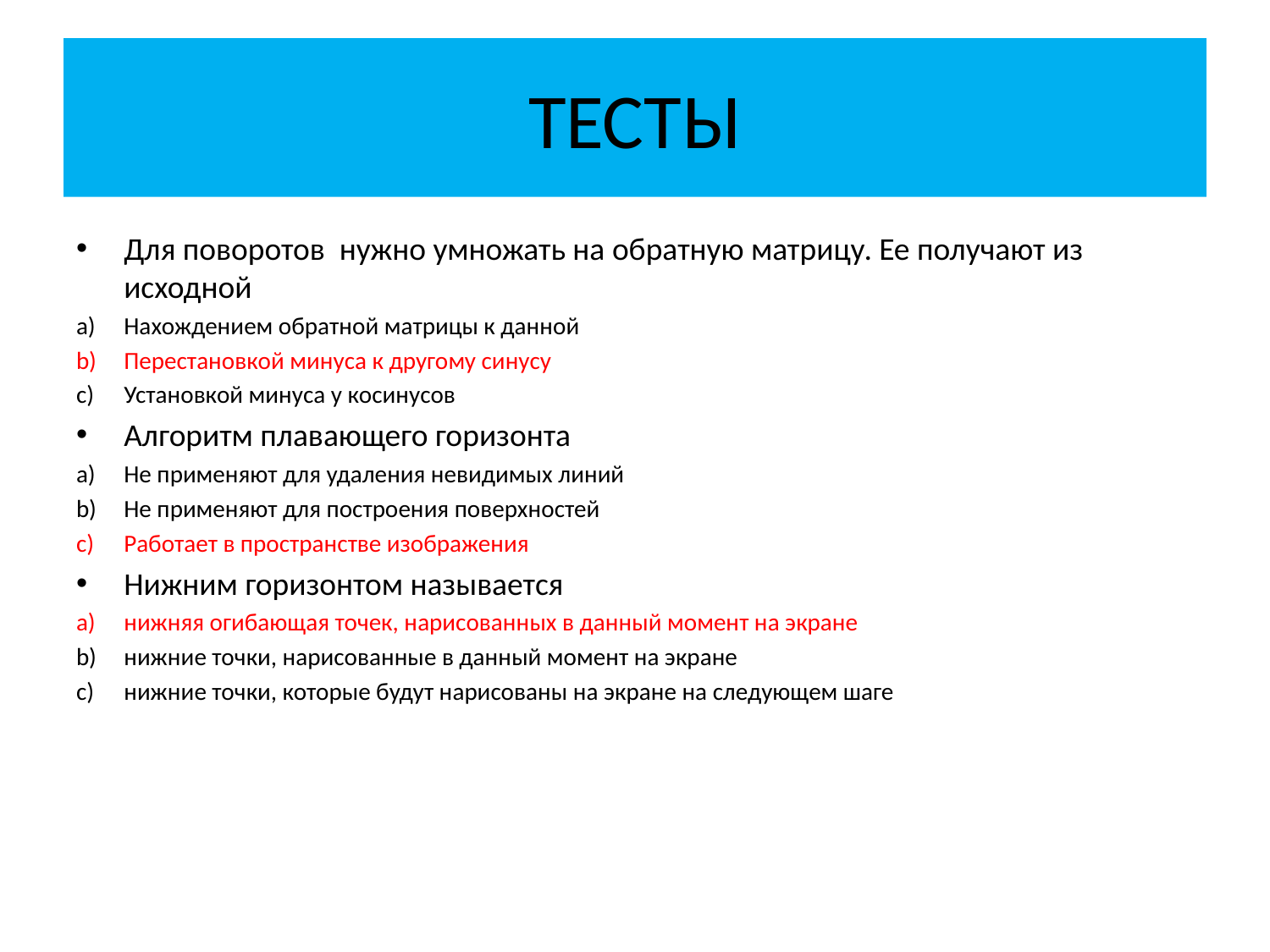

# ТЕСТЫ
Для поворотов  нужно умножать на обратную матрицу. Ее получают из исходной
Нахождением обратной матрицы к данной
Перестановкой минуса к другому синусу
Установкой минуса у косинусов
Алгоритм плавающего горизонта
Не применяют для удаления невидимых линий
Не применяют для построения поверхностей
Работает в пространстве изображения
Нижним горизонтом называется
нижняя огибающая точек, нарисованных в данный момент на экране
нижние точки, нарисованные в данный момент на экране
нижние точки, которые будут нарисованы на экране на следующем шаге